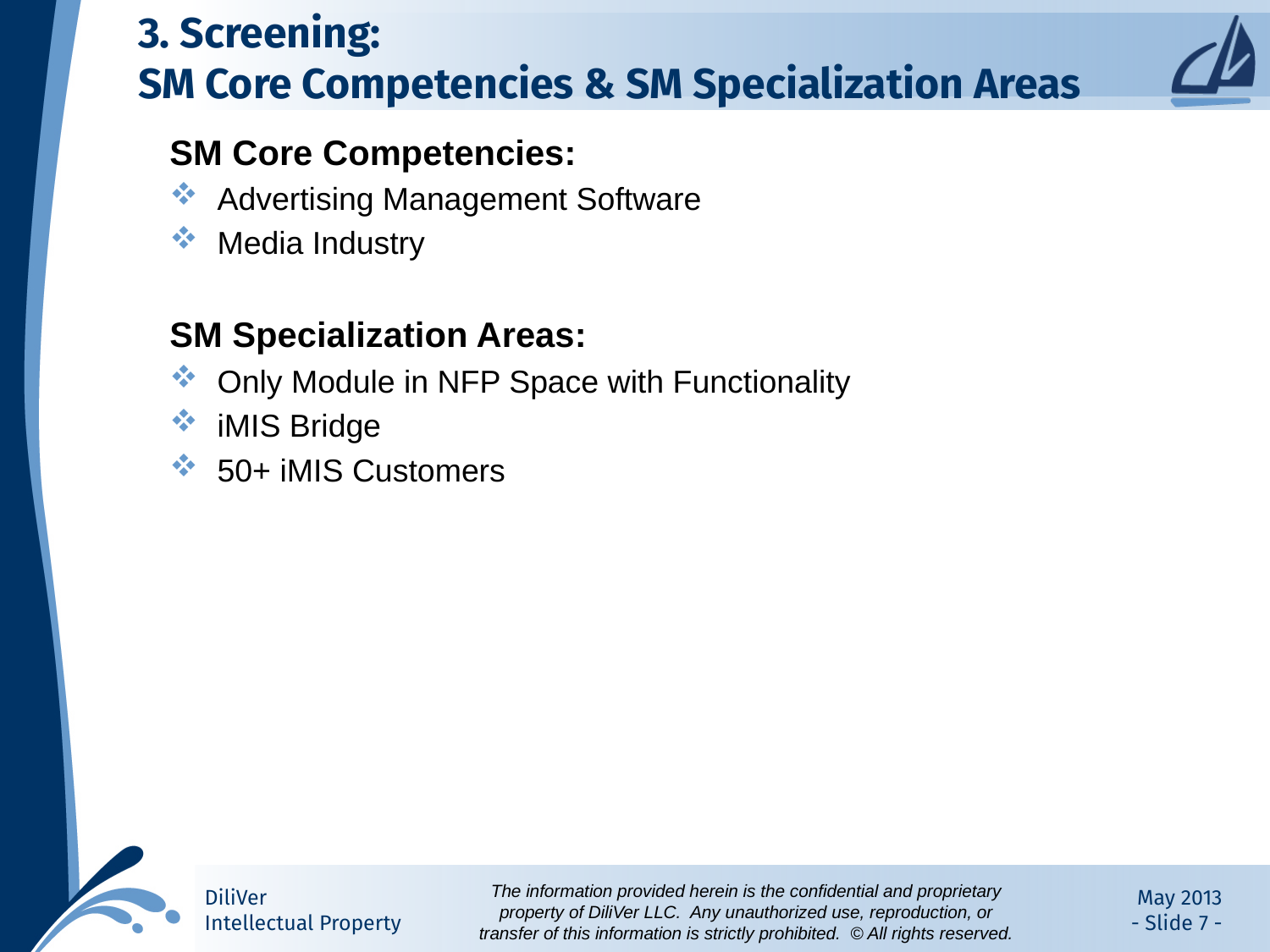

# 3. Screening: SM Core Competencies & SM Specialization Areas
SM Core Competencies:
Advertising Management Software
Media Industry

SM Specialization Areas:
Only Module in NFP Space with Functionality
iMIS Bridge
50+ iMIS Customers